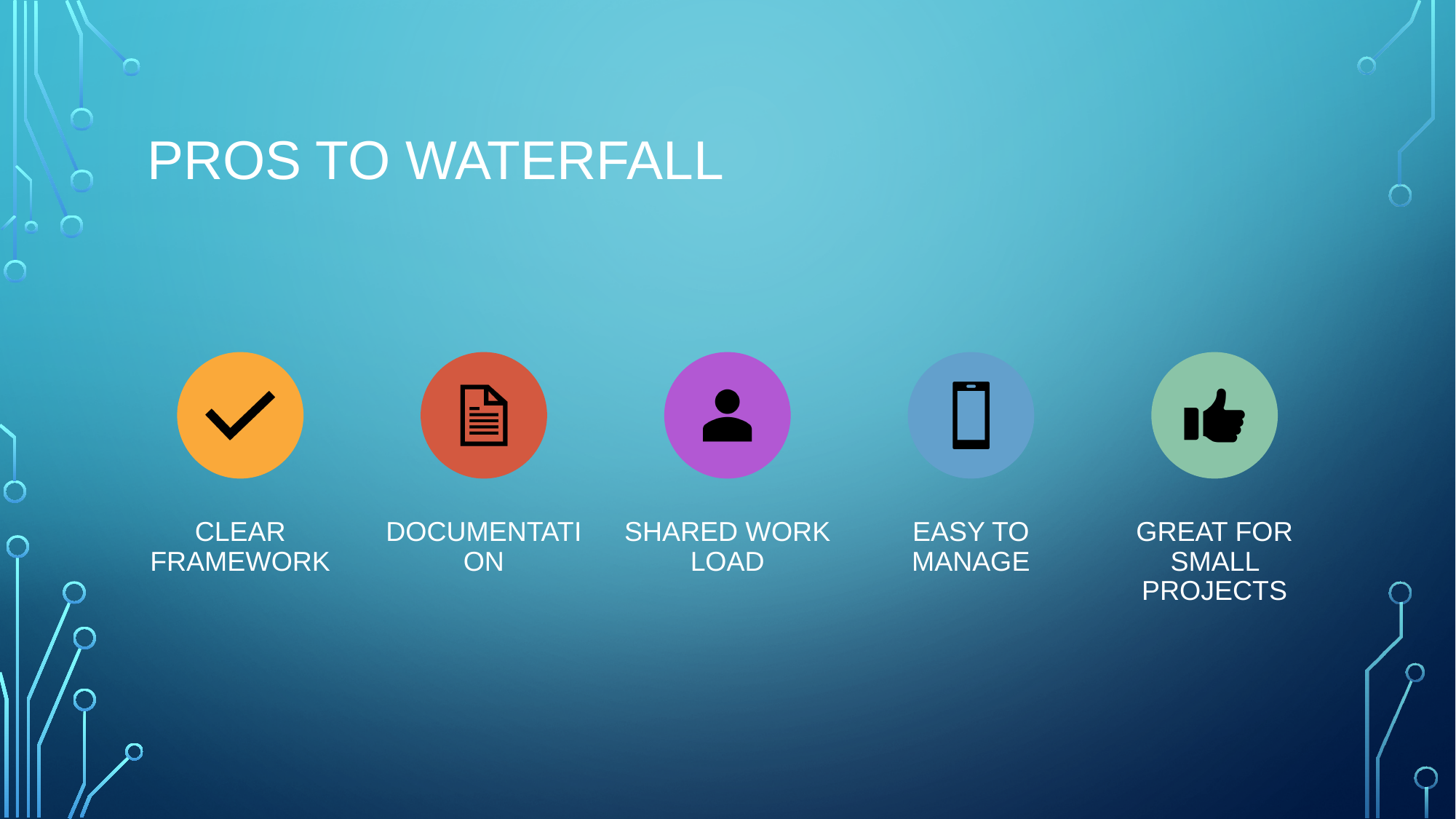

# Pros to Waterfall
Clear framework
Documentation
Shared work load
Easy to manage
Great for small projects